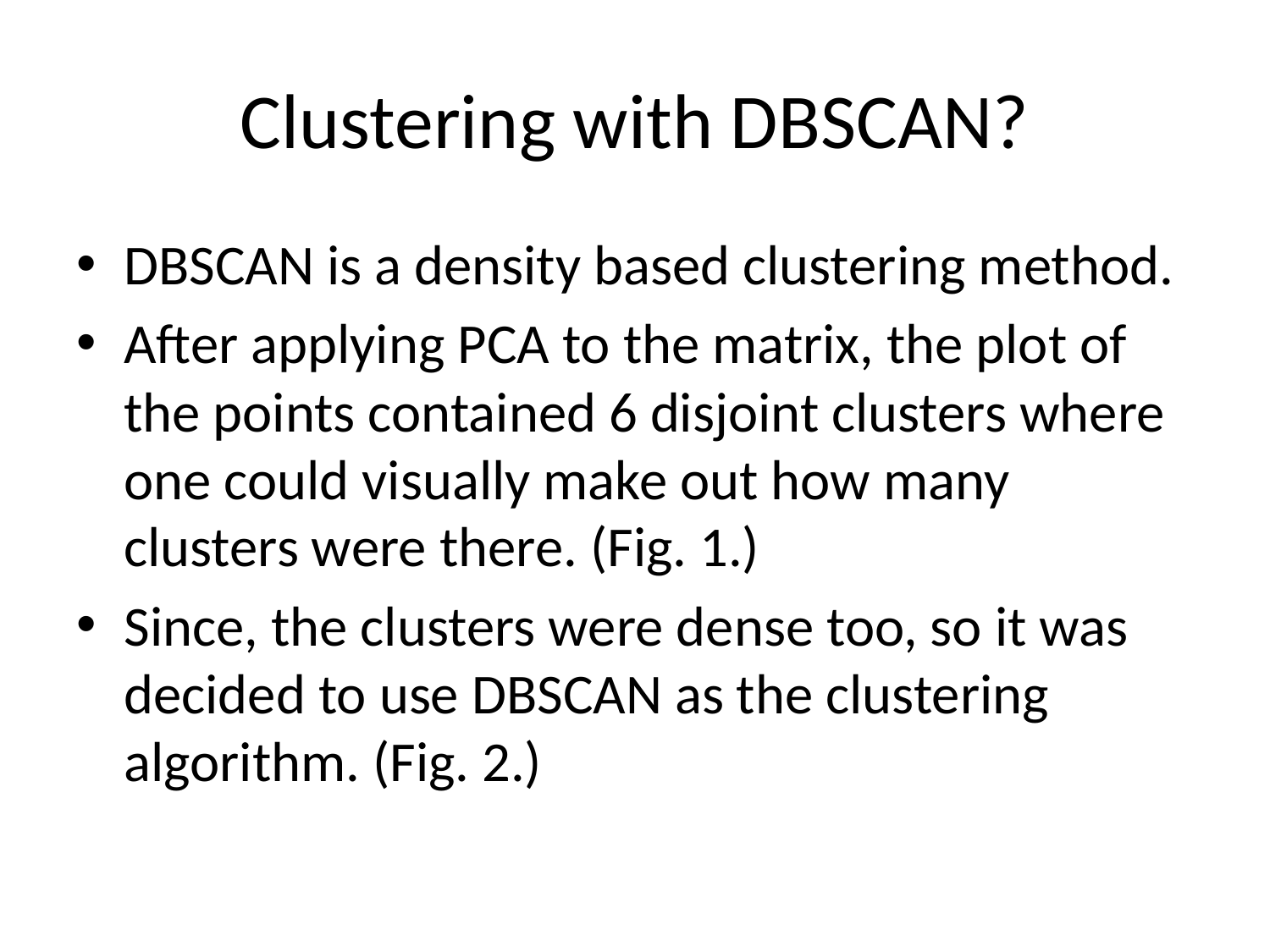

# Clustering with DBSCAN?
DBSCAN is a density based clustering method.
After applying PCA to the matrix, the plot of the points contained 6 disjoint clusters where one could visually make out how many clusters were there. (Fig. 1.)
Since, the clusters were dense too, so it was decided to use DBSCAN as the clustering algorithm. (Fig. 2.)